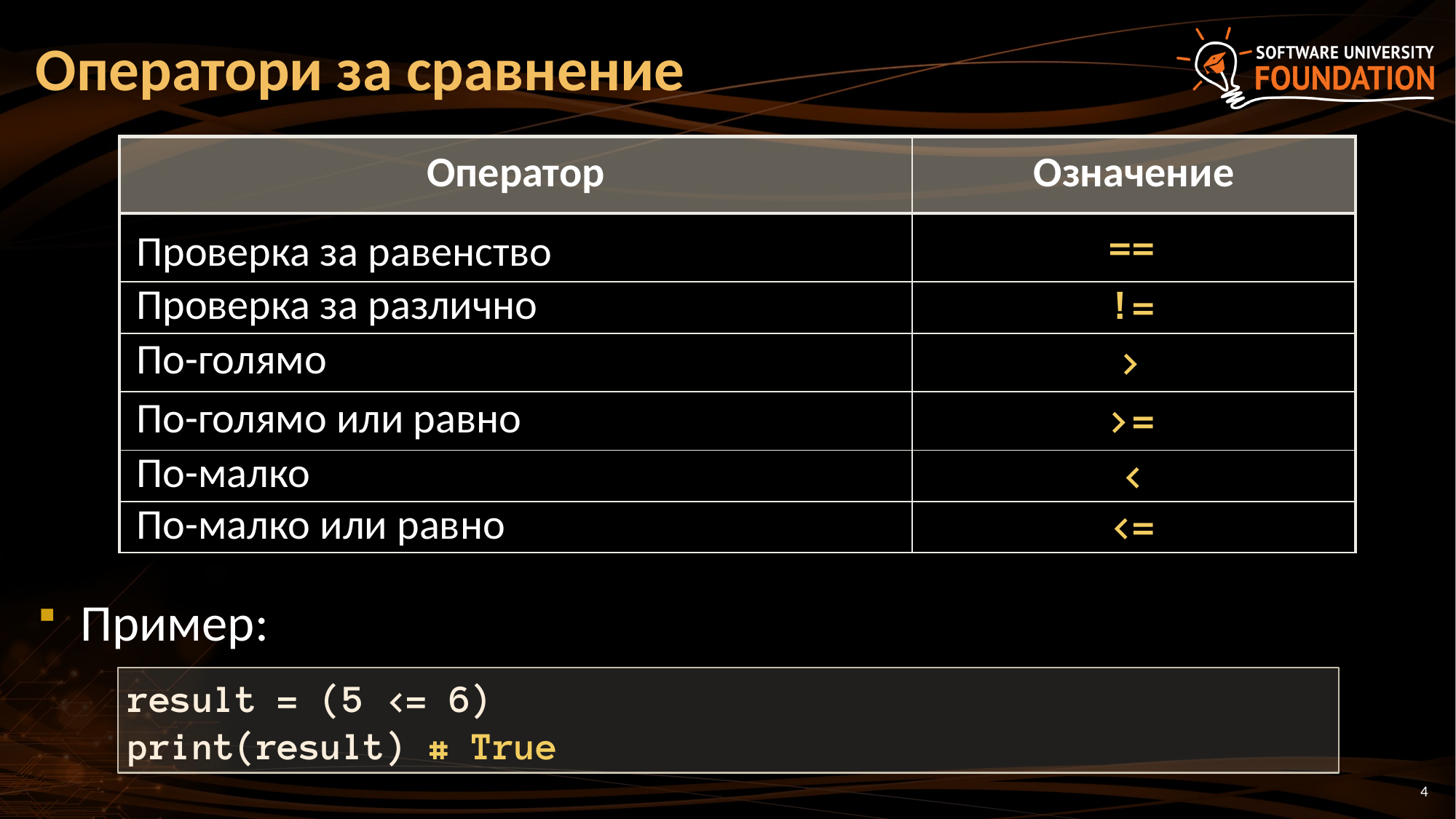

# Оператори за сравнение
| Оператор | Означение |
| --- | --- |
| Проверка за равенство | == |
| Проверка за различно | != |
| По-голямо | > |
| По-голямо или равно | >= |
| По-малко | < |
| По-малко или равно | <= |
Пример:
result = (5 <= 6)
print(result) # True
4